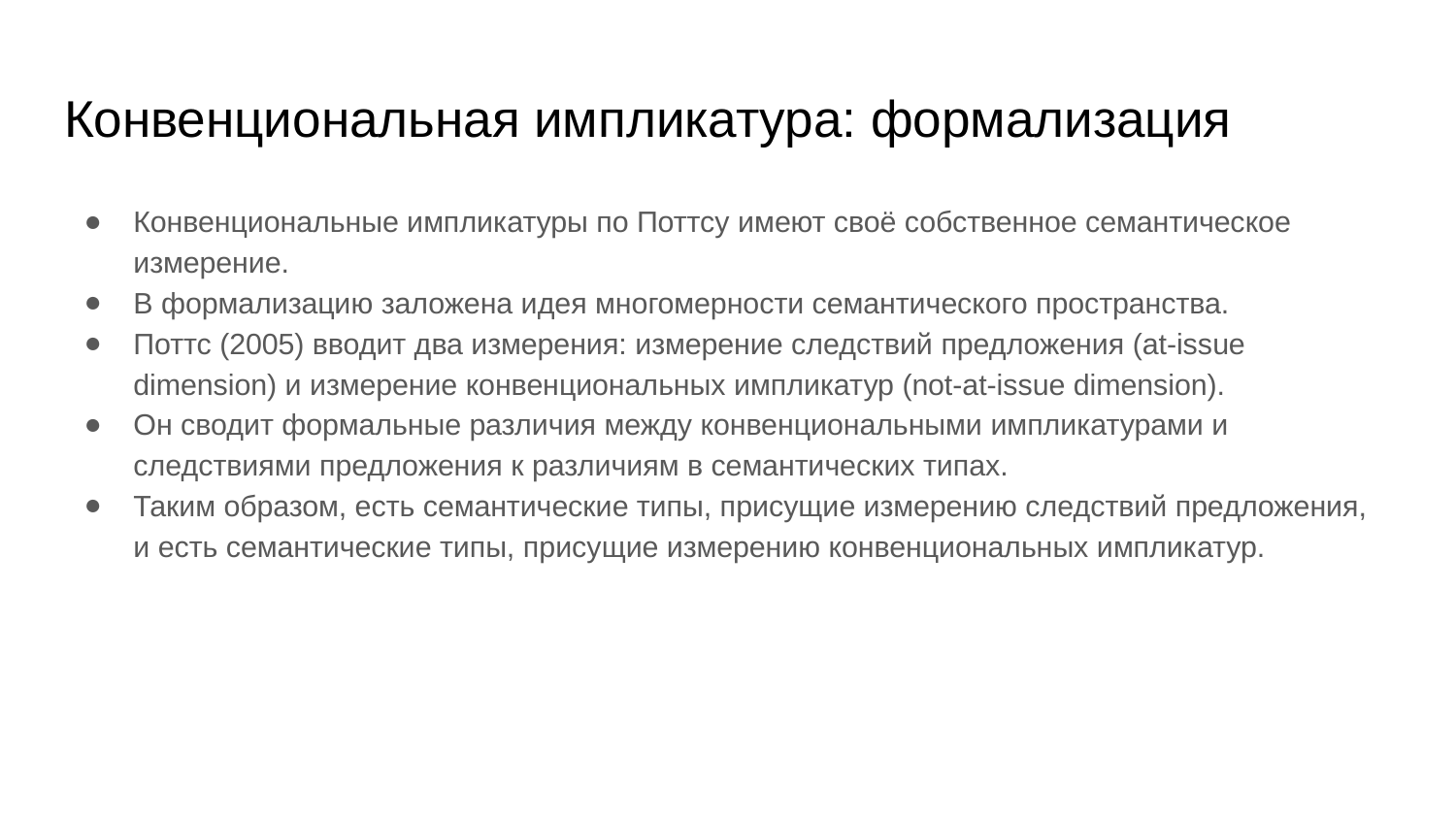

# Конвенциональная импликатура: формализация
Конвенциональные импликатуры по Поттсу имеют своё собственное семантическое измерение.
В формализацию заложена идея многомерности семантического пространства.
Поттс (2005) вводит два измерения: измерение следствий предложения (at-issue dimension) и измерение конвенциональных импликатур (not-at-issue dimension).
Он сводит формальные различия между конвенциональными импликатурами и следствиями предложения к различиям в семантических типах.
Таким образом, есть семантические типы, присущие измерению следствий предложения, и есть семантические типы, присущие измерению конвенциональных импликатур.